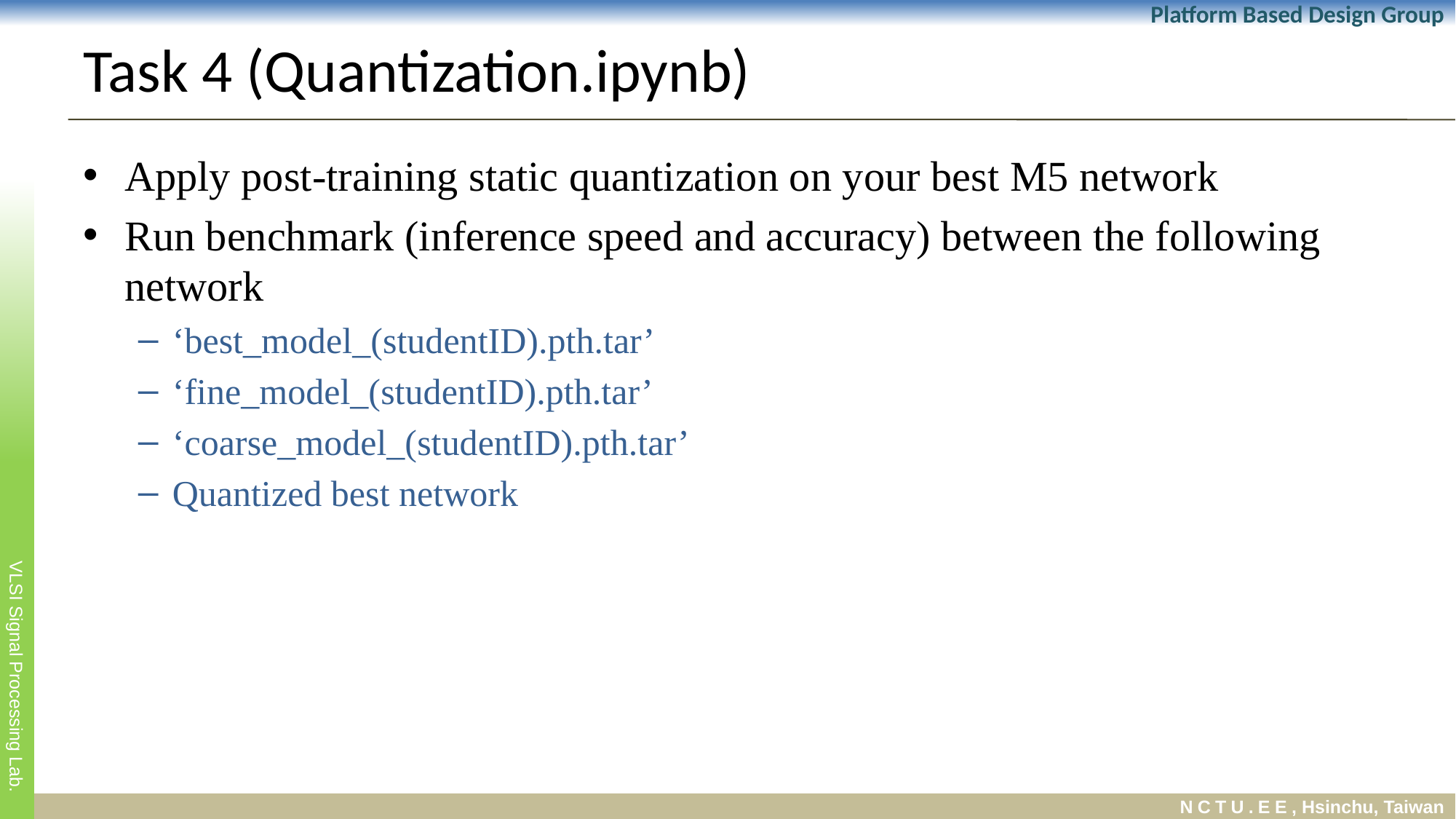

# Task 4 (Quantization.ipynb)
Apply post-training static quantization on your best M5 network
Run benchmark (inference speed and accuracy) between the following network
‘best_model_(studentID).pth.tar’
‘fine_model_(studentID).pth.tar’
‘coarse_model_(studentID).pth.tar’
Quantized best network